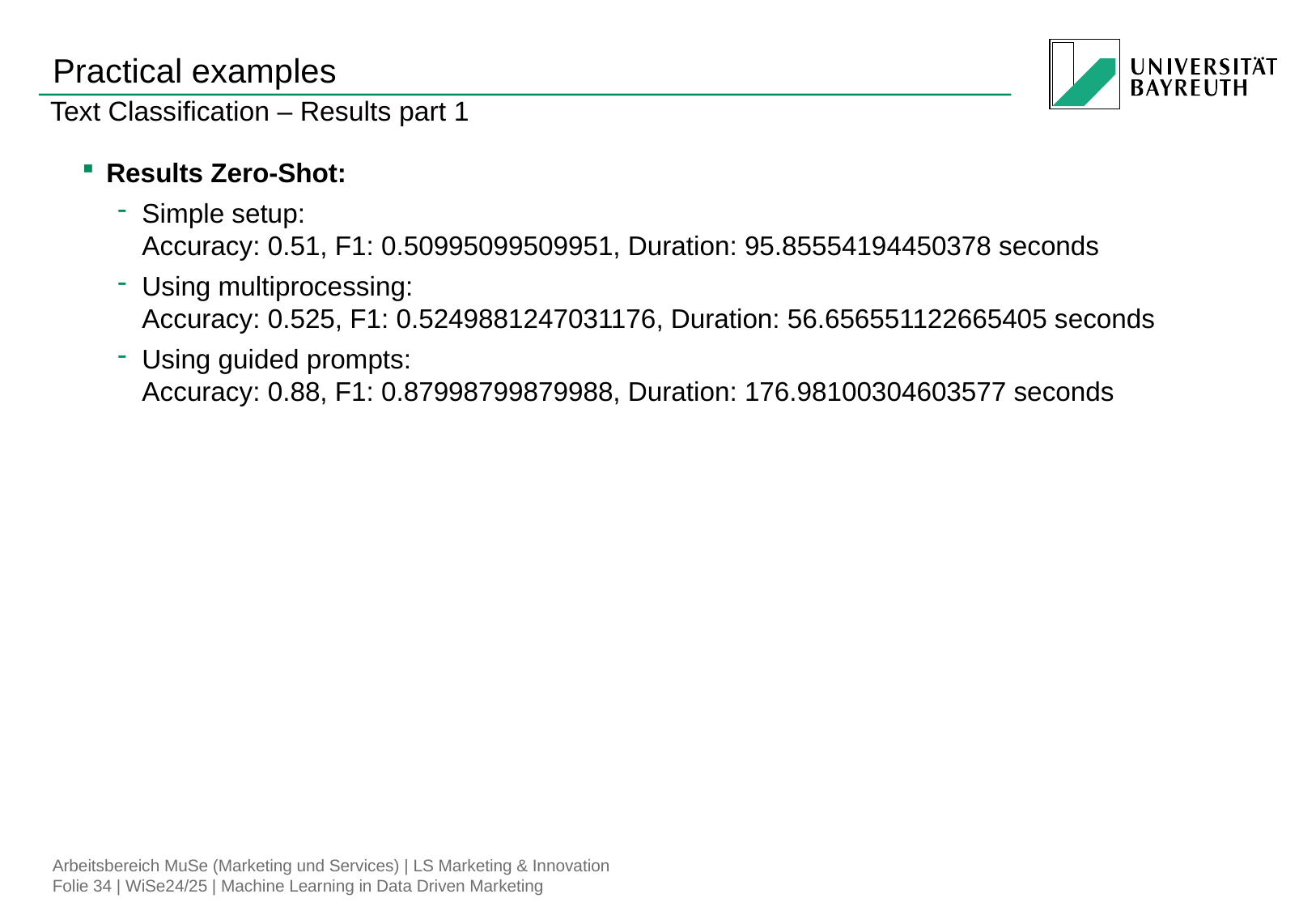

# Practical examples

Text Classification – Results part 1

Results Zero-Shot:
Simple setup:
Accuracy: 0.51, F1: 0.50995099509951, Duration: 95.85554194450378 seconds
Using multiprocessing:
Accuracy: 0.525, F1: 0.5249881247031176, Duration: 56.656551122665405 seconds
Using guided prompts:
Accuracy: 0.88, F1: 0.87998799879988, Duration: 176.98100304603577 seconds